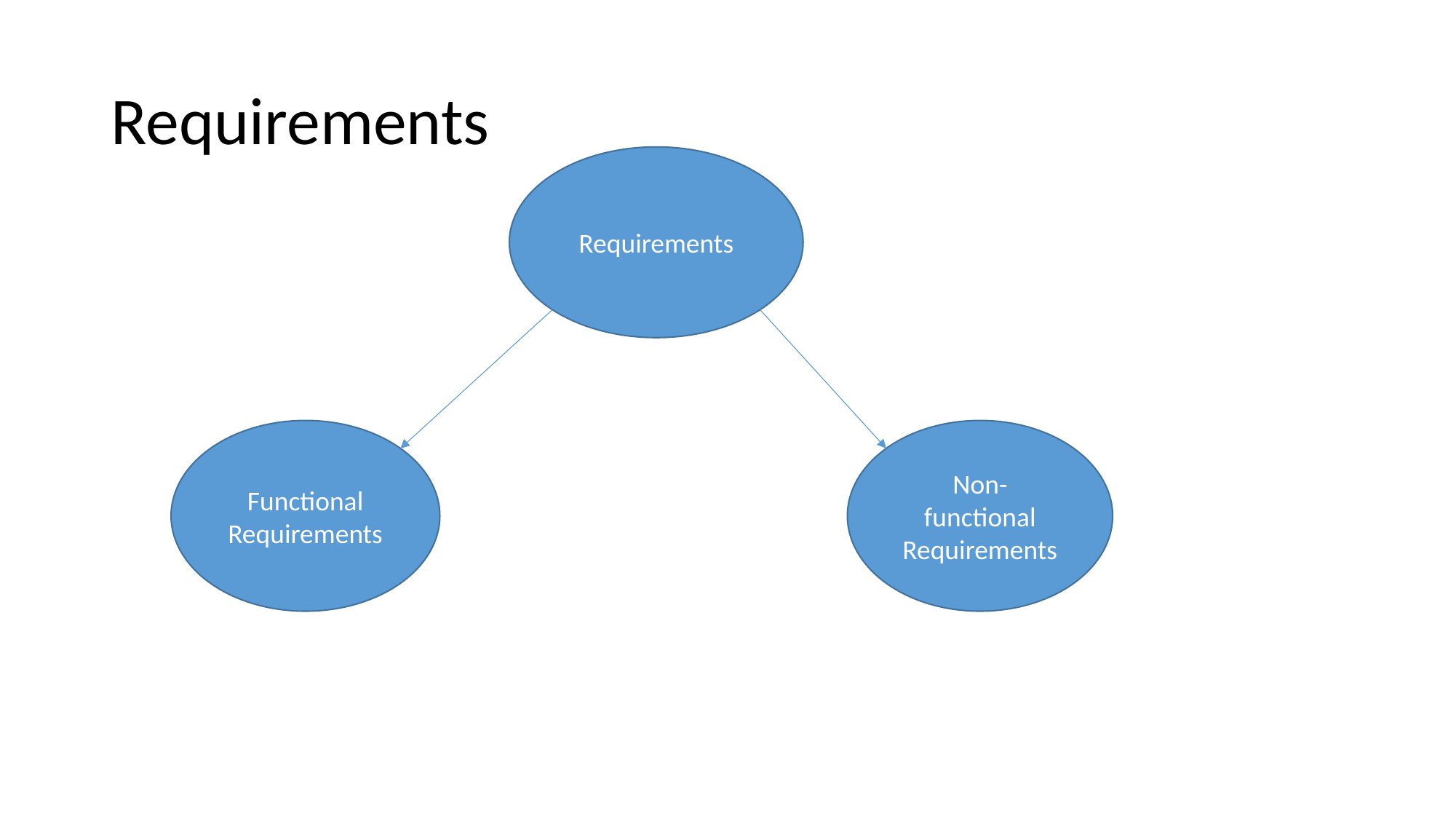

# Requirements
Requirements
Functional Requirements
Non-functional
Requirements